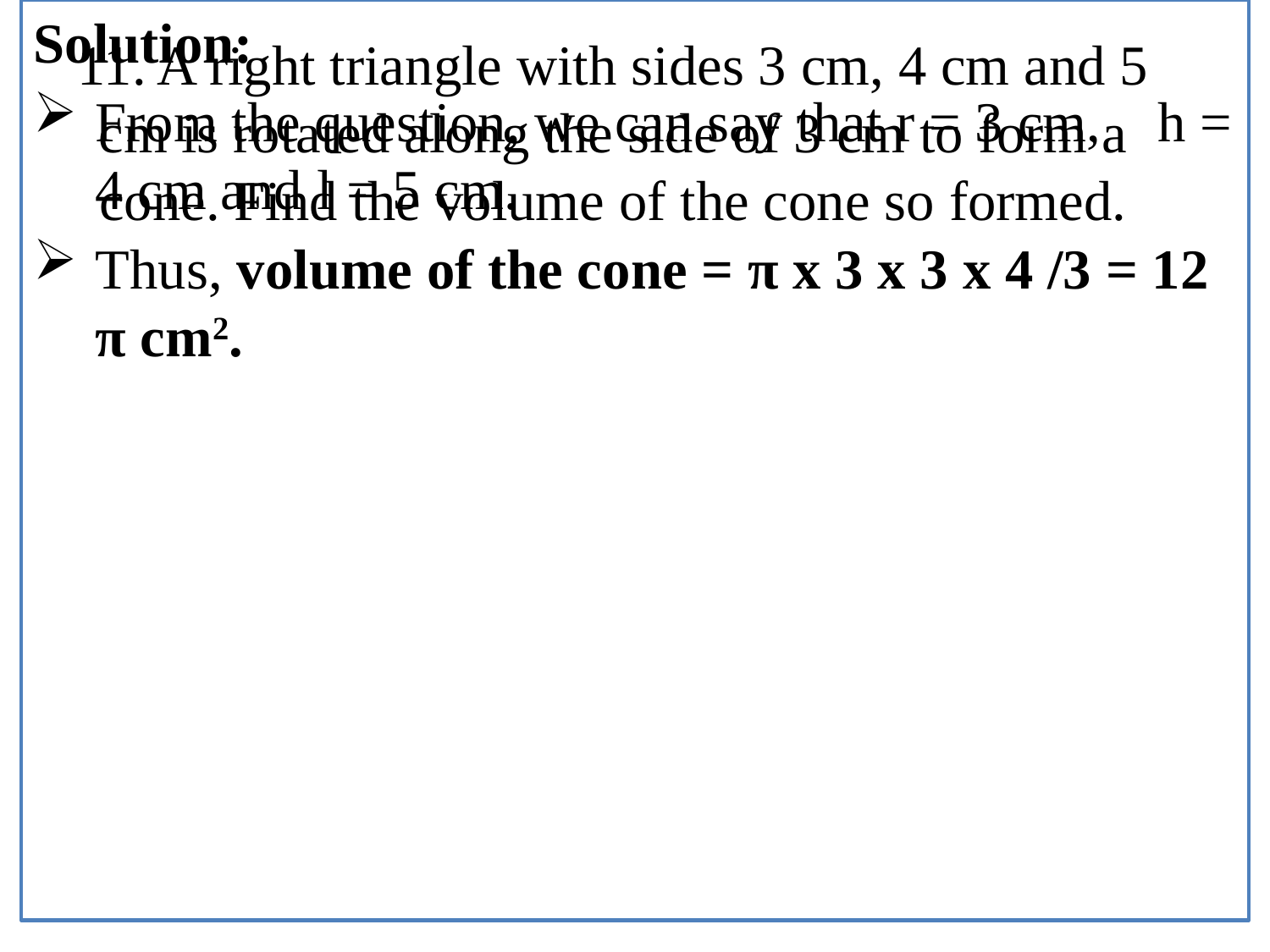

Solution:
From the question, we can say that r = 3 cm,    h = 4 cm and l = 5 cm.
Thus, volume of the cone = π x 3 x 3 x 4 /3 = 12 π cm2.

11. A right triangle with sides 3 cm, 4 cm and 5 cm is rotated along the side of 3 cm to form a cone. Find the volume of the cone so formed.